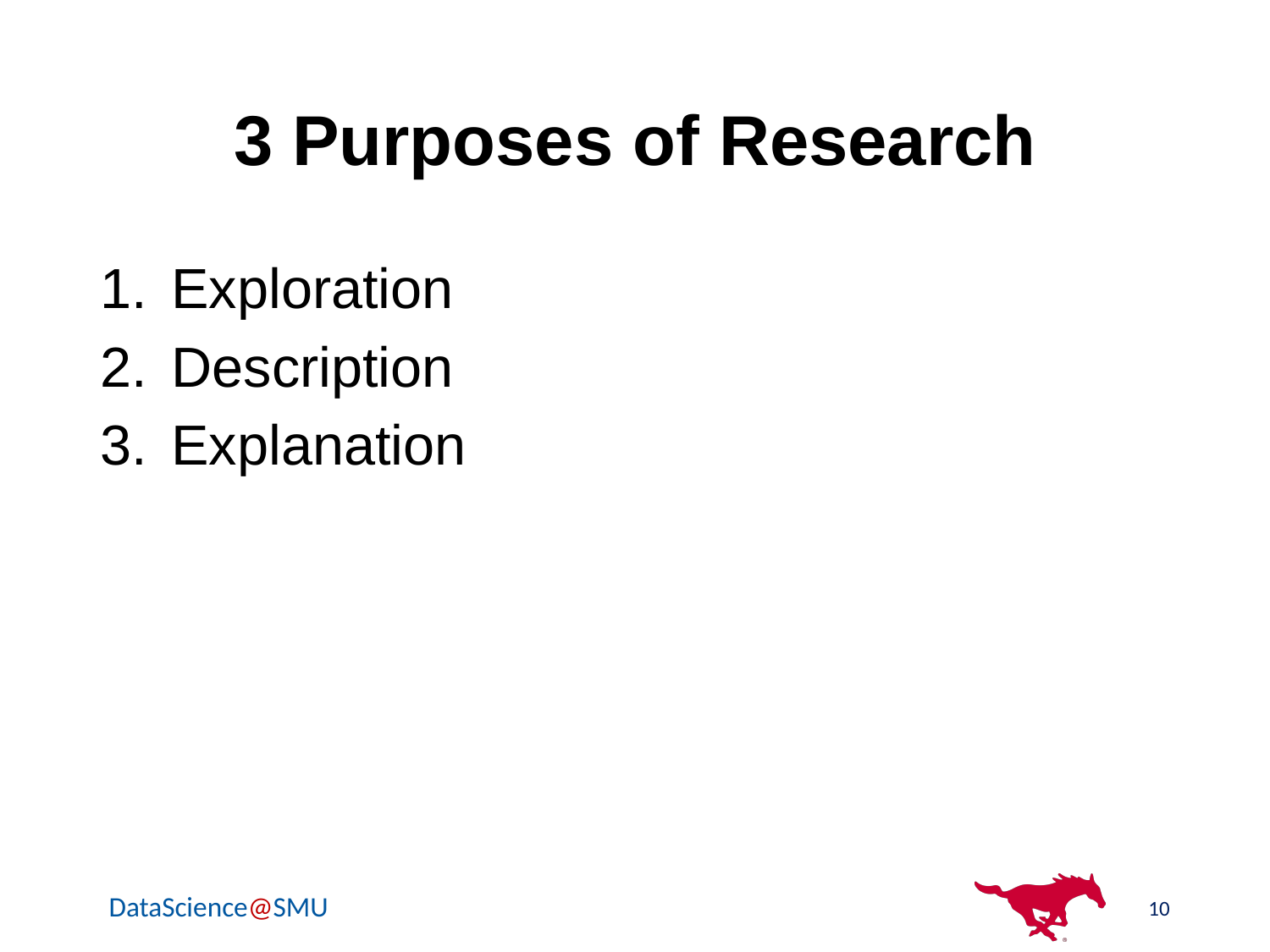

# 3 Purposes of Research
Exploration
Description
Explanation

10